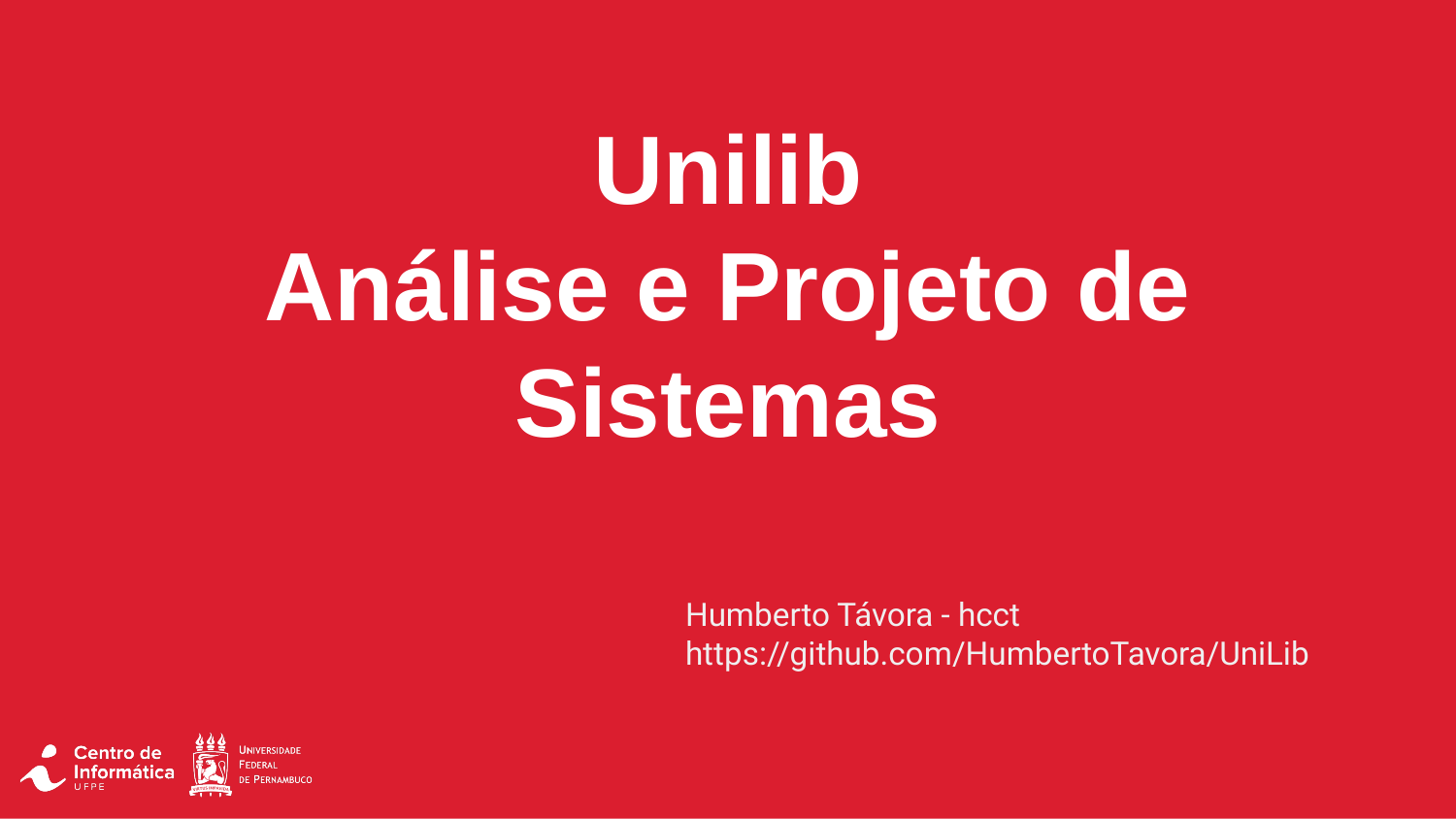

# Unilib Análise e Projeto de Sistemas
Humberto Távora - hcct
https://github.com/HumbertoTavora/UniLib